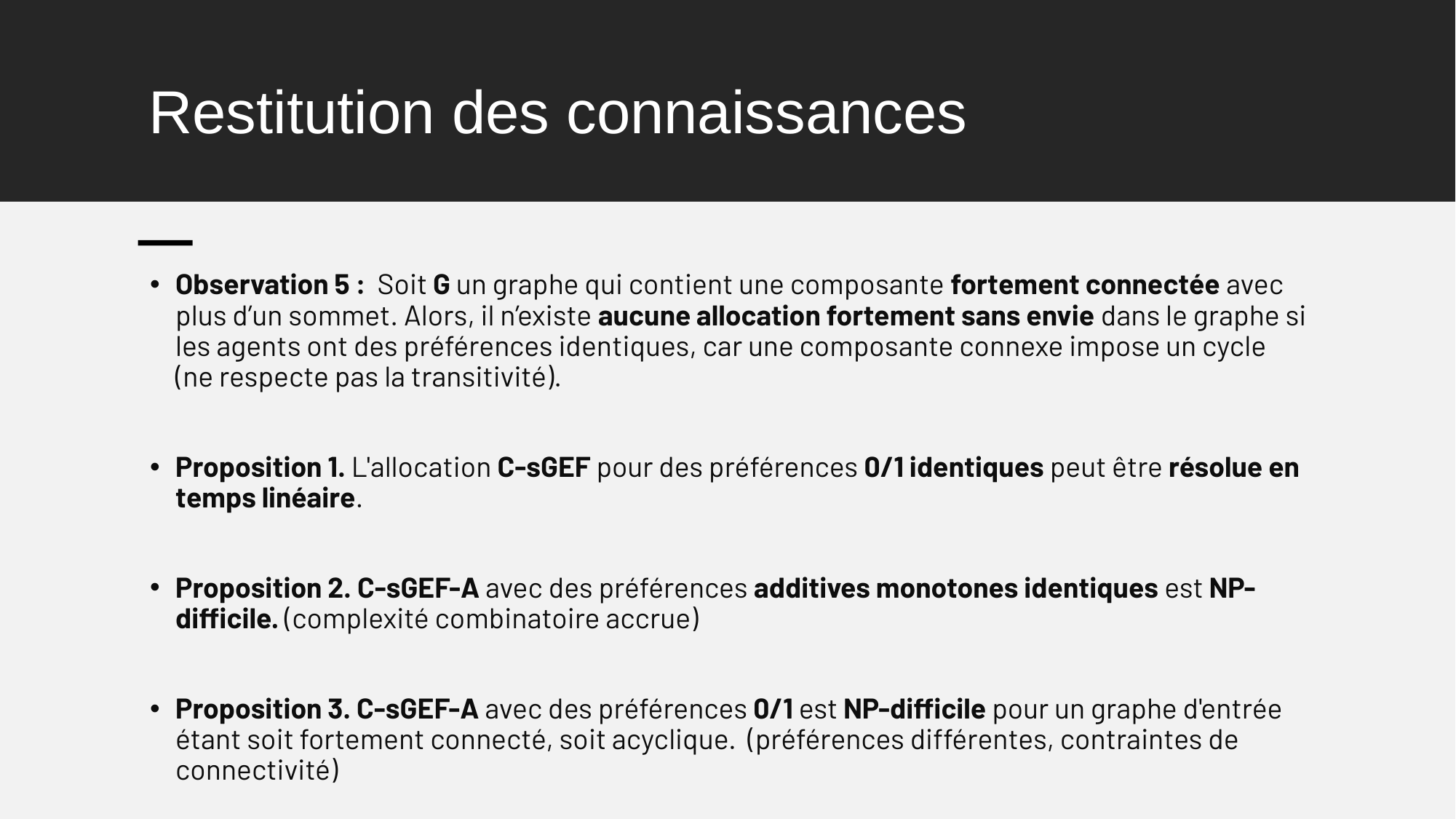

# Restitution des connaissances

Observation 5 :  Soit G un graphe qui contient une composante fortement connectée avec plus d’un sommet. Alors, il n’existe aucune allocation fortement sans envie dans le graphe si les agents ont des préférences identiques, car une composante connexe impose un cycle (ne respecte pas la transitivité).

Proposition 1. L'allocation C-sGEF pour des préférences 0/1 identiques peut être résolue en temps linéaire.

Proposition 2. C-sGEF-A avec des préférences additives monotones identiques est NP-difficile. (complexité combinatoire accrue)

Proposition 3. C-sGEF-A avec des préférences 0/1 est NP-difficile pour un graphe d'entrée étant soit fortement connecté, soit acyclique.  (préférences différentes, contraintes de connectivité)